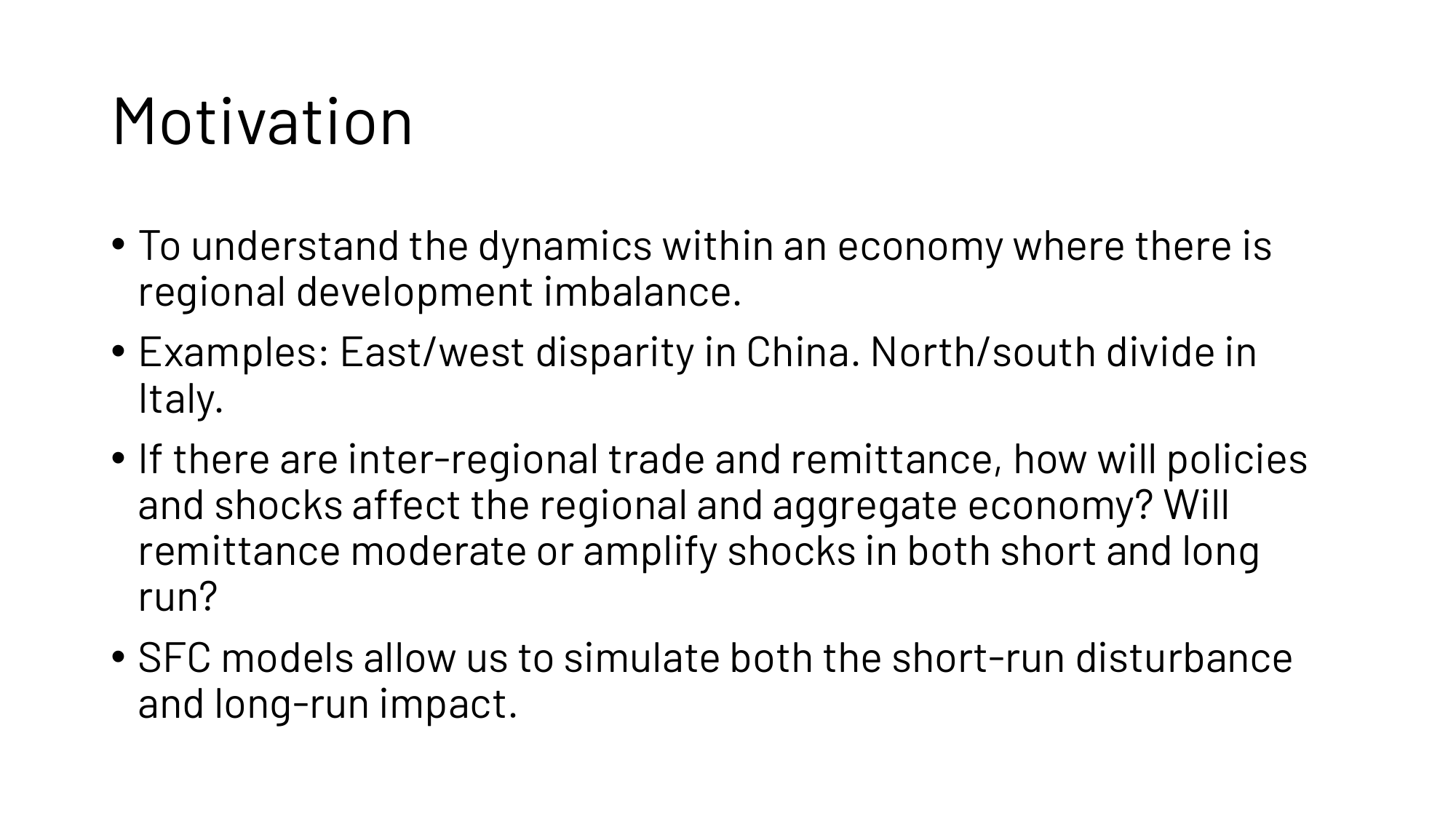

# Motivation
To understand the dynamics within an economy where there is regional development imbalance.
Examples: East/west disparity in China. North/south divide in Italy.
If there are inter-regional trade and remittance, how will policies and shocks affect the regional and aggregate economy? Will remittance moderate or amplify shocks in both short and long run?
SFC models allow us to simulate both the short-run disturbance and long-run impact.